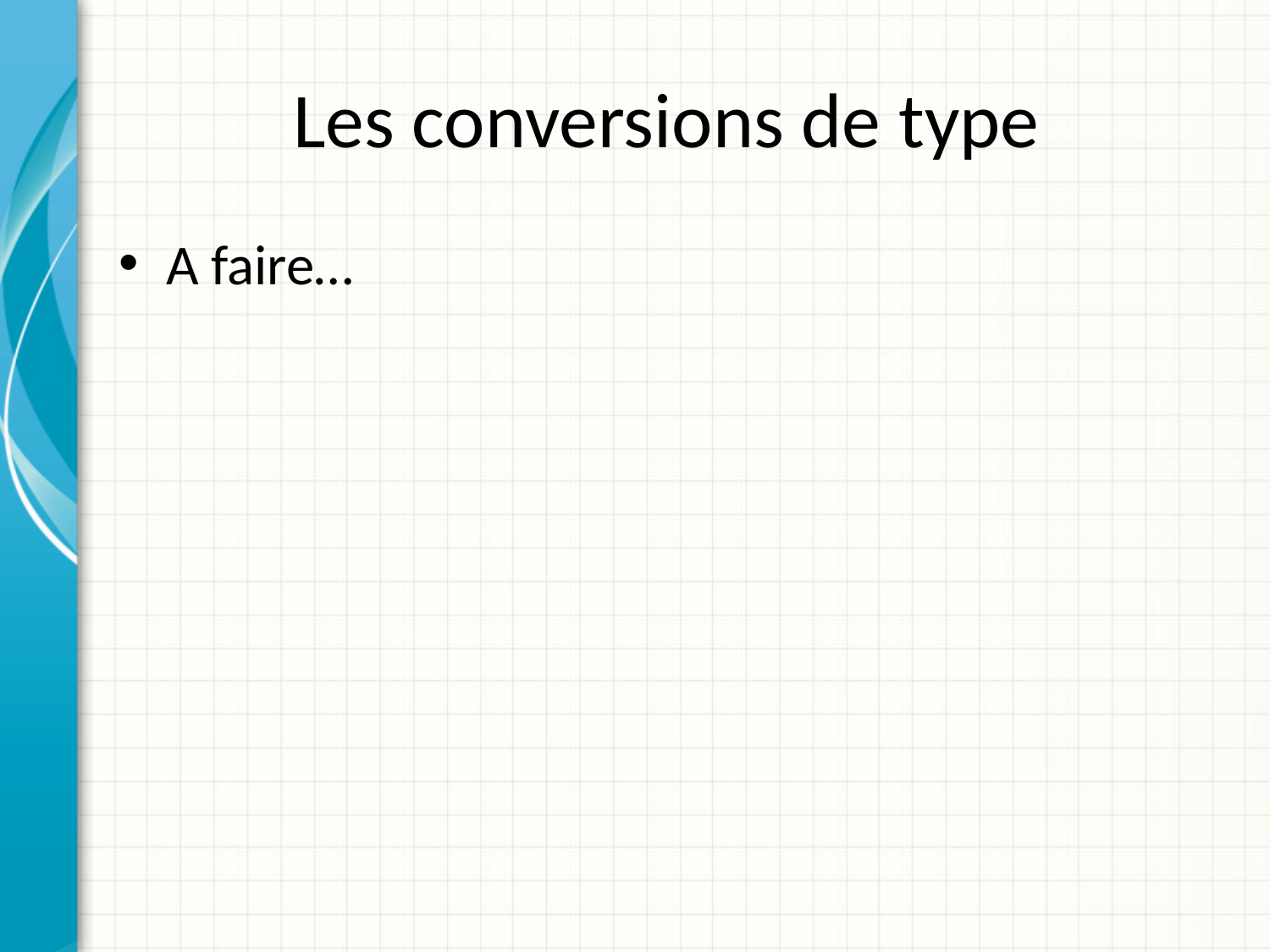

# Les conversions de type
A faire…